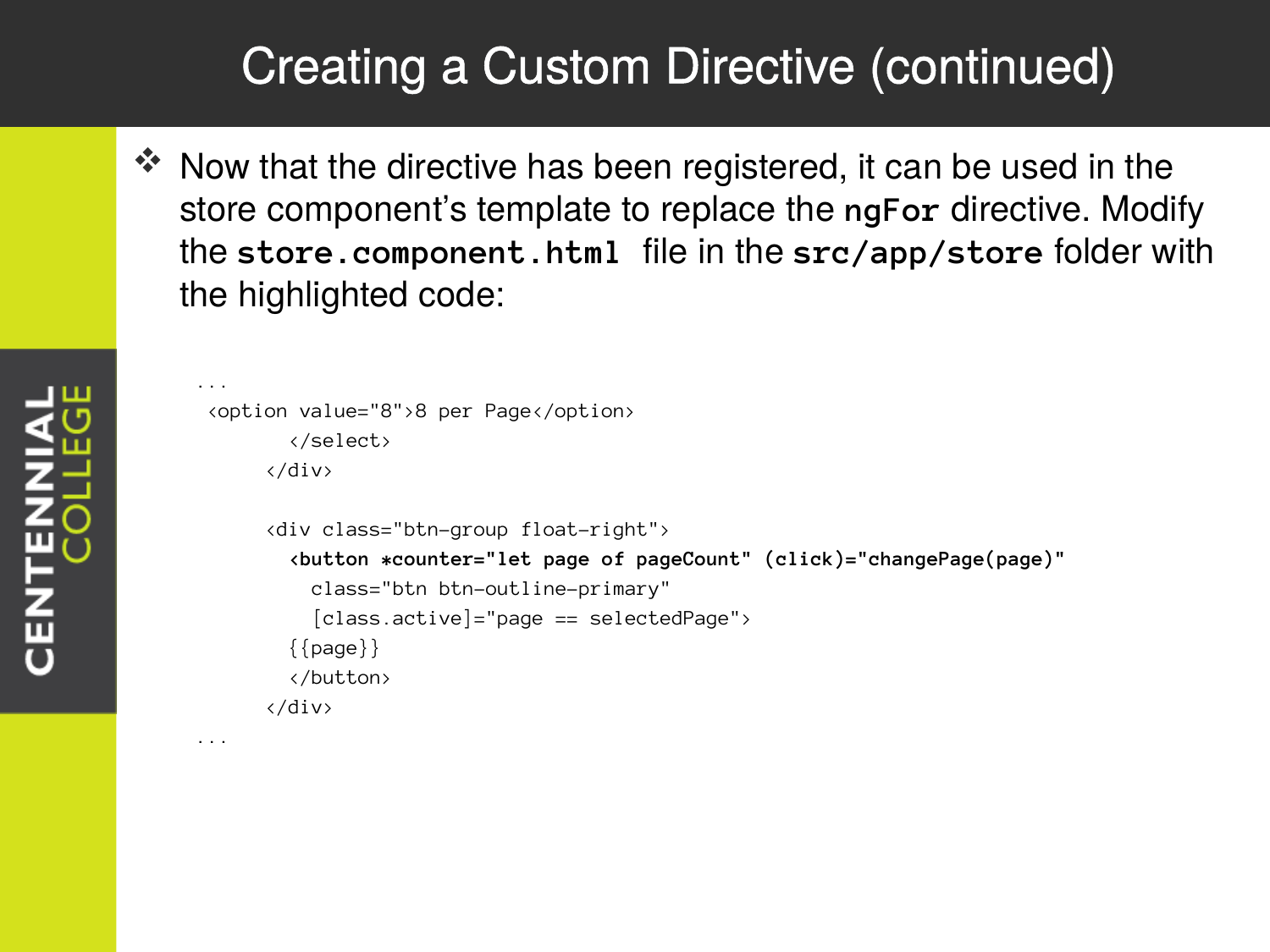

# Creating a Custom Directive (continued)
Now that the directive has been registered, it can be used in the store component’s template to replace the ngFor directive. Modify the store.component.html file in the src/app/store folder with the highlighted code:

...
 <option value="8">8 per Page</option>
        </select>
      </div>

      <div class="btn-group float-right">
        <button *counter="let page of pageCount" (click)="changePage(page)"
          class="btn btn-outline-primary"
          [class.active]="page == selectedPage">
        {{page}}
        </button>
      </div>
...